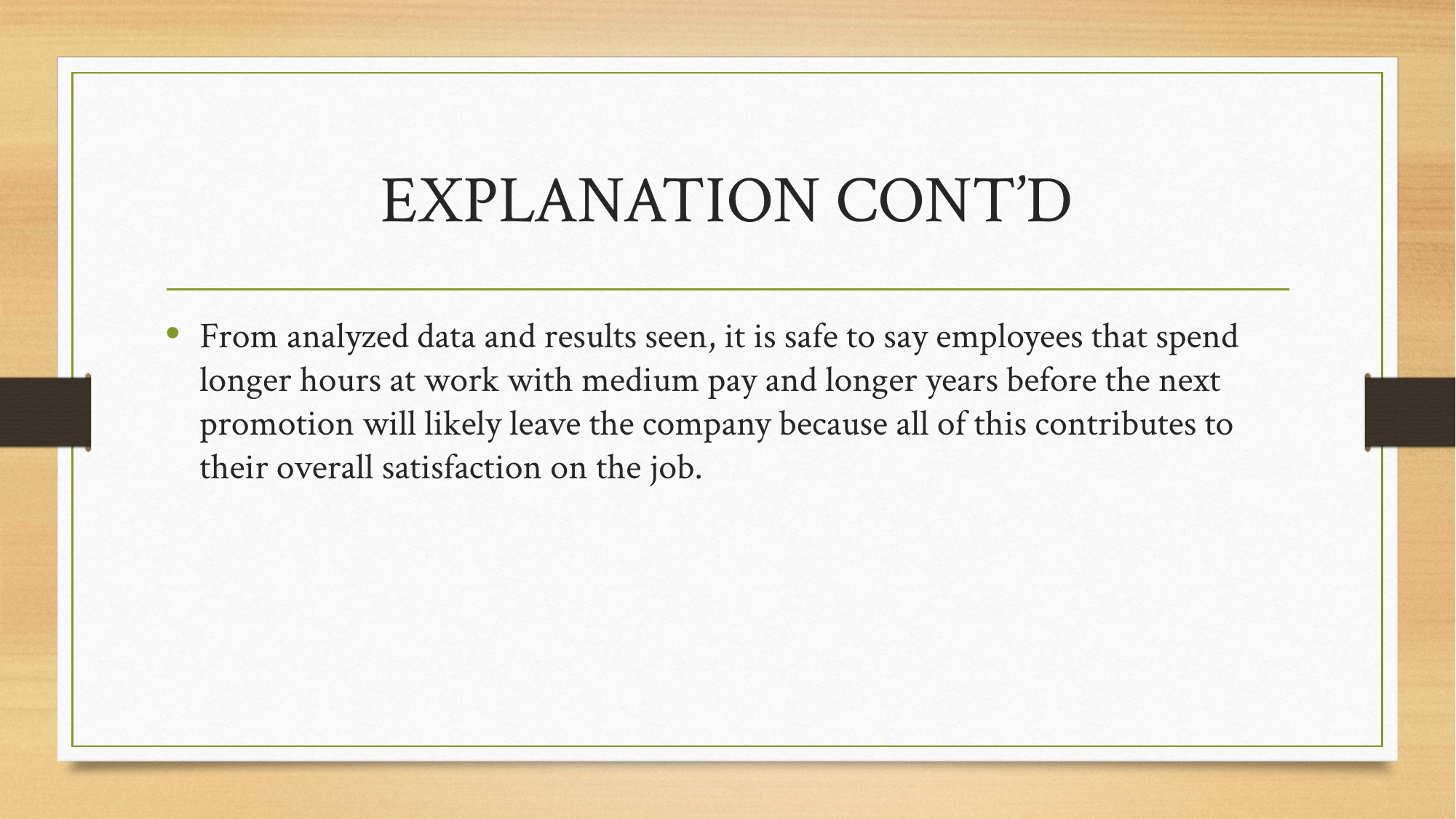

# EXPLANATION CONT’D
From analyzed data and results seen, it is safe to say employees that spend longer hours at work with medium pay and longer years before the next promotion will likely leave the company because all of this contributes to their overall satisfaction on the job.